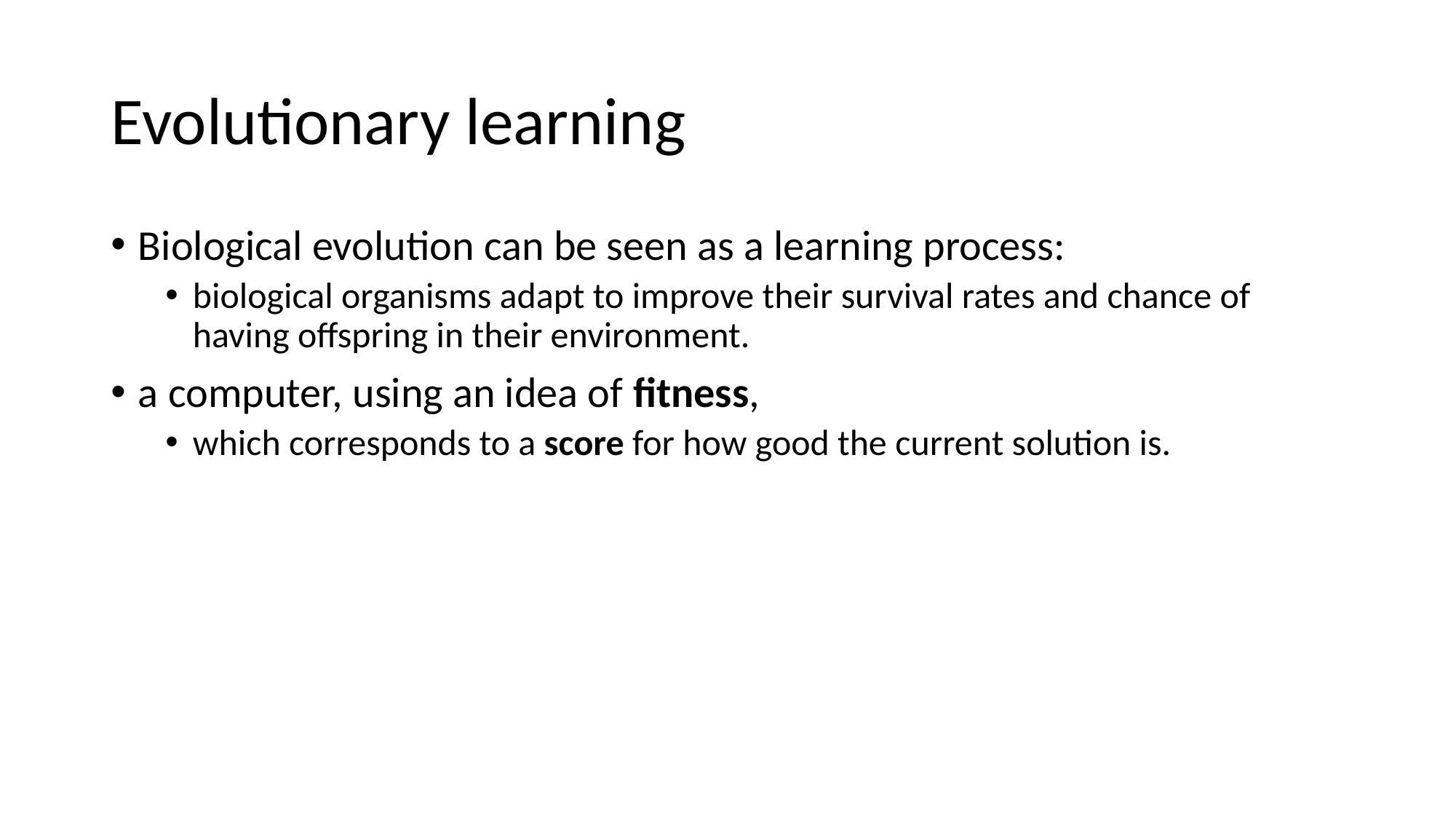

# Evolutionary learning
Biological evolution can be seen as a learning process:
biological organisms adapt to improve their survival rates and chance of having offspring in their environment.
a computer, using an idea of fitness,
which corresponds to a score for how good the current solution is.